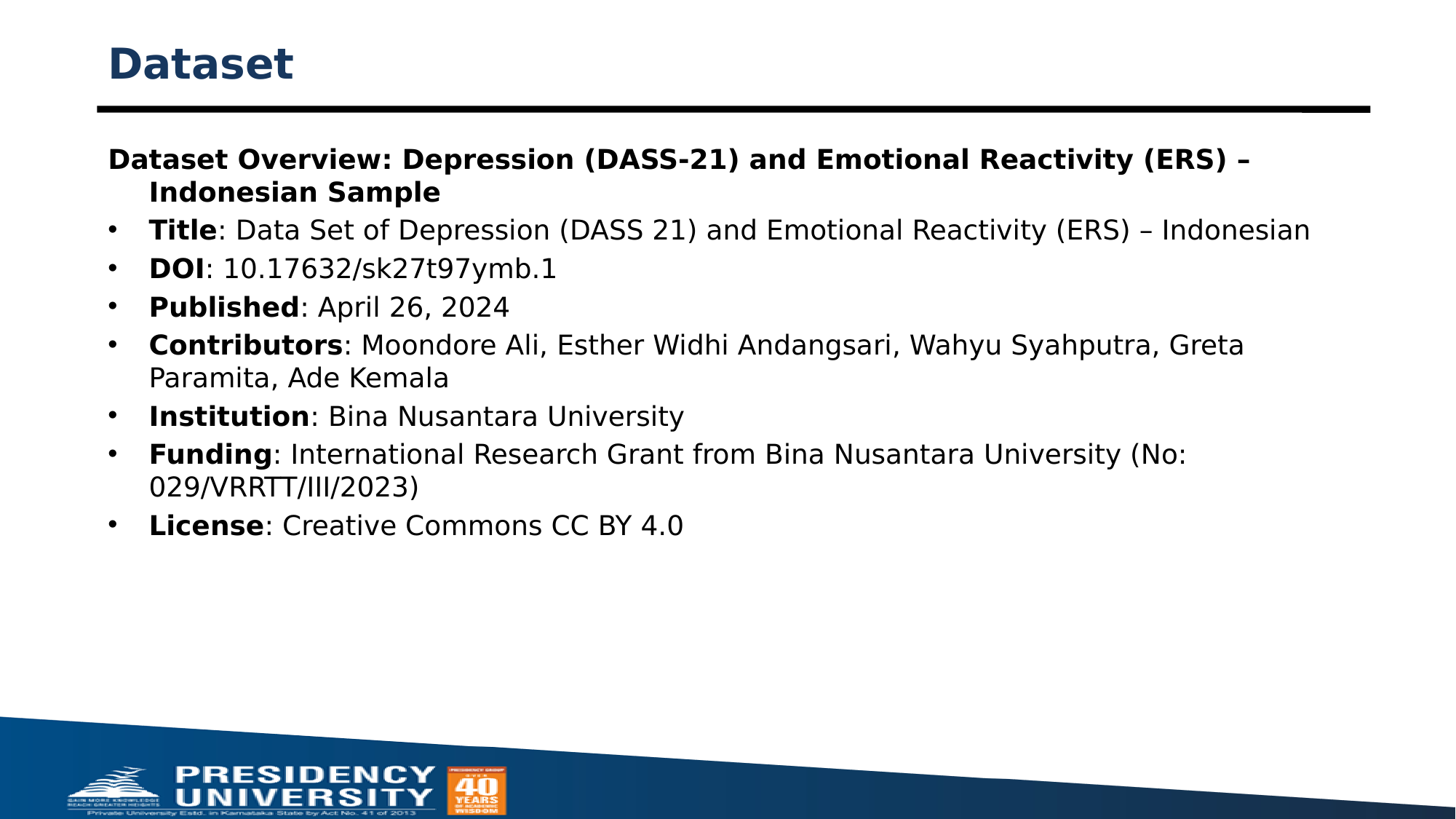

# Dataset
Dataset Overview: Depression (DASS-21) and Emotional Reactivity (ERS) – Indonesian Sample
Title: Data Set of Depression (DASS 21) and Emotional Reactivity (ERS) – Indonesian
DOI: 10.17632/sk27t97ymb.1
Published: April 26, 2024
Contributors: Moondore Ali, Esther Widhi Andangsari, Wahyu Syahputra, Greta Paramita, Ade Kemala
Institution: Bina Nusantara University
Funding: International Research Grant from Bina Nusantara University (No: 029/VRRTT/III/2023)
License: Creative Commons CC BY 4.0